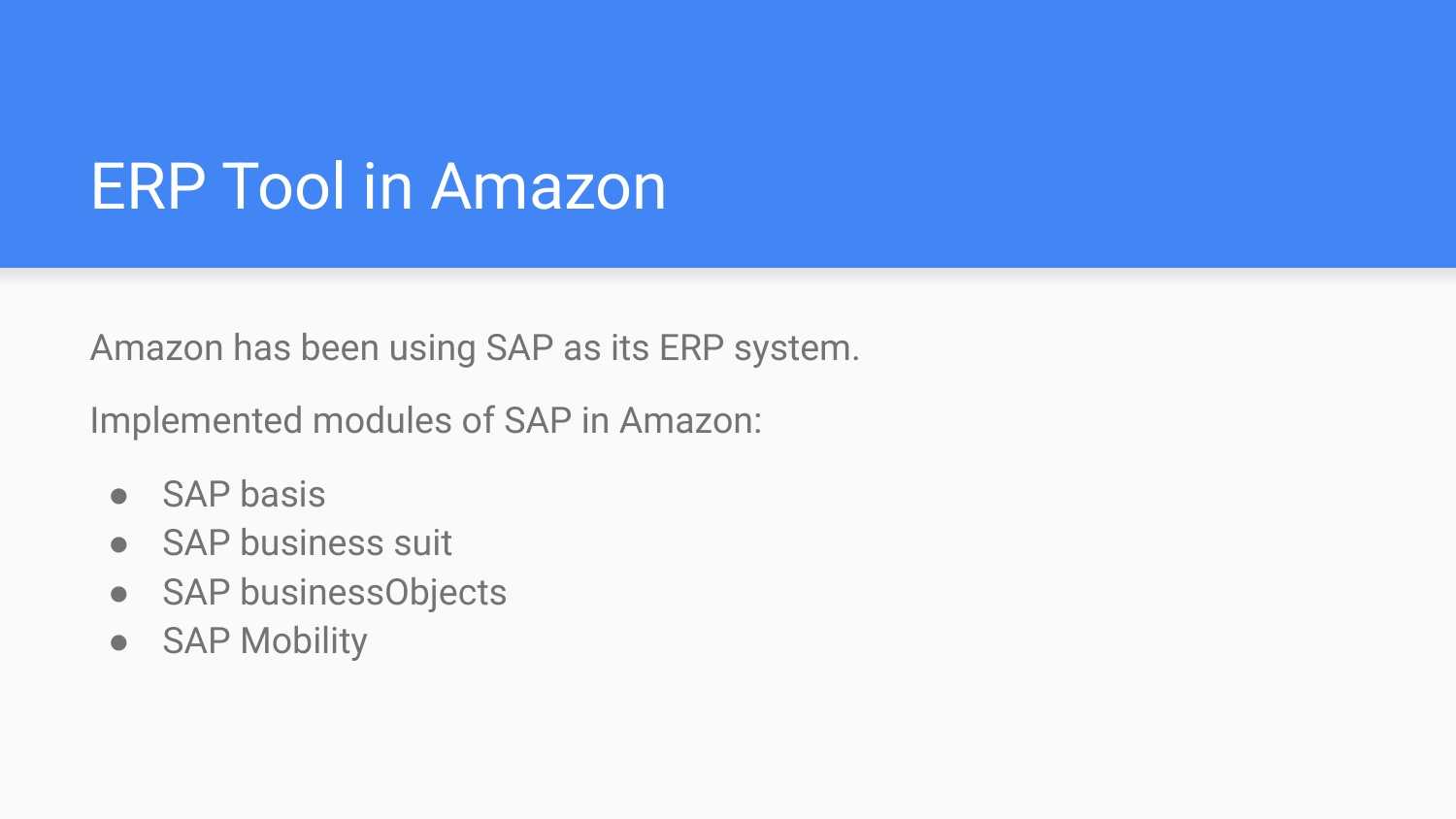

# ERP Tool in Amazon
Amazon has been using SAP as its ERP system.
Implemented modules of SAP in Amazon:
SAP basis
SAP business suit
SAP businessObjects
SAP Mobility